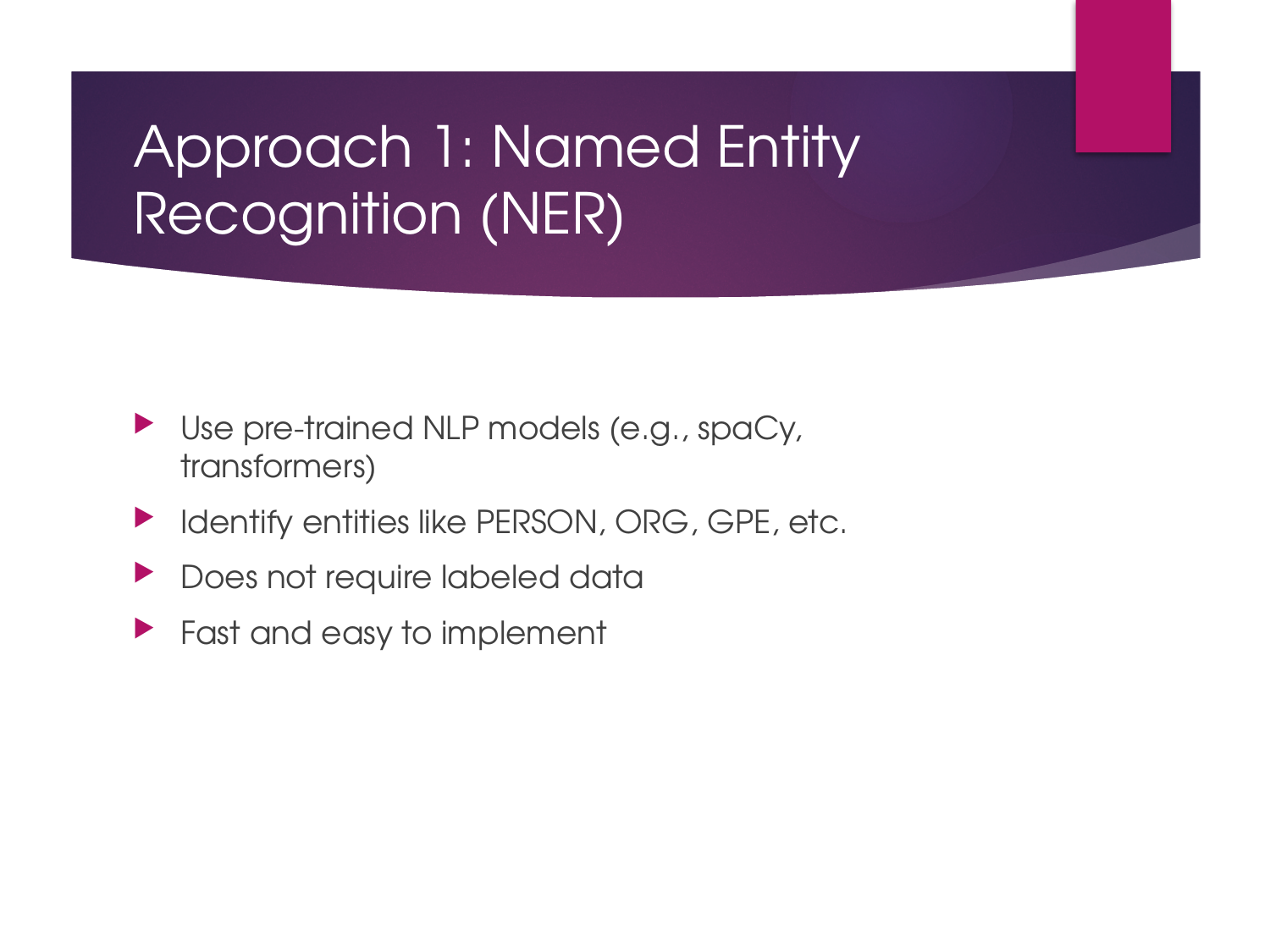

# Approach 1: Named Entity Recognition (NER)

Use pre-trained NLP models (e.g., spaCy, transformers)
Identify entities like PERSON, ORG, GPE, etc.
Does not require labeled data
Fast and easy to implement